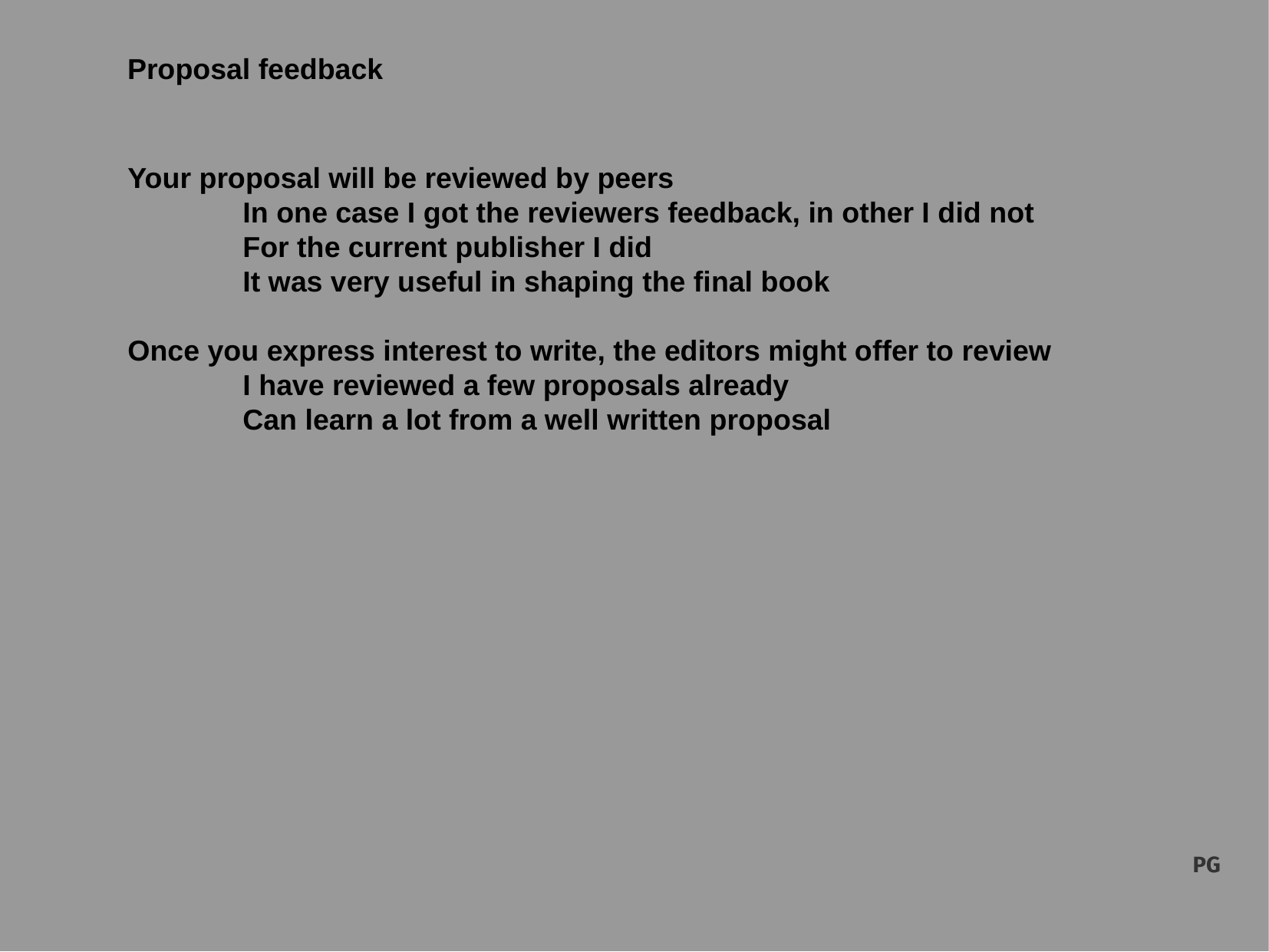

Proposal feedback
Your proposal will be reviewed by peers
	In one case I got the reviewers feedback, in other I did not
	For the current publisher I did
	It was very useful in shaping the final book

Once you express interest to write, the editors might offer to review
	I have reviewed a few proposals already
	Can learn a lot from a well written proposal